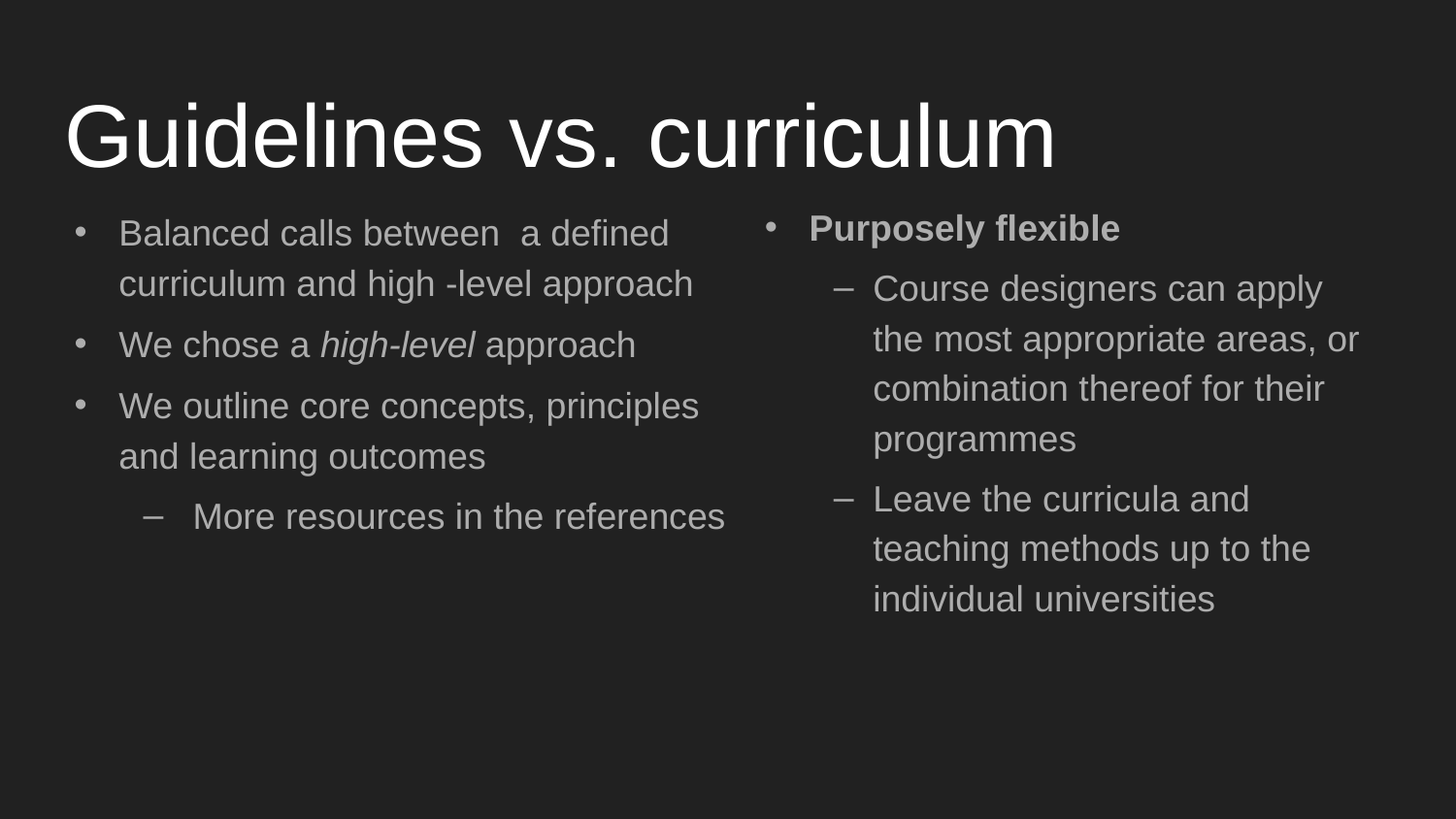

# Guidelines vs. curriculum
Purposely flexible
Course designers can apply the most appropriate areas, or combination thereof for their programmes
Leave the curricula and teaching methods up to the individual universities

Balanced calls between  a defined curriculum and high -level approach
We chose a high-level approach
We outline core concepts, principles and learning outcomes
 More resources in the references